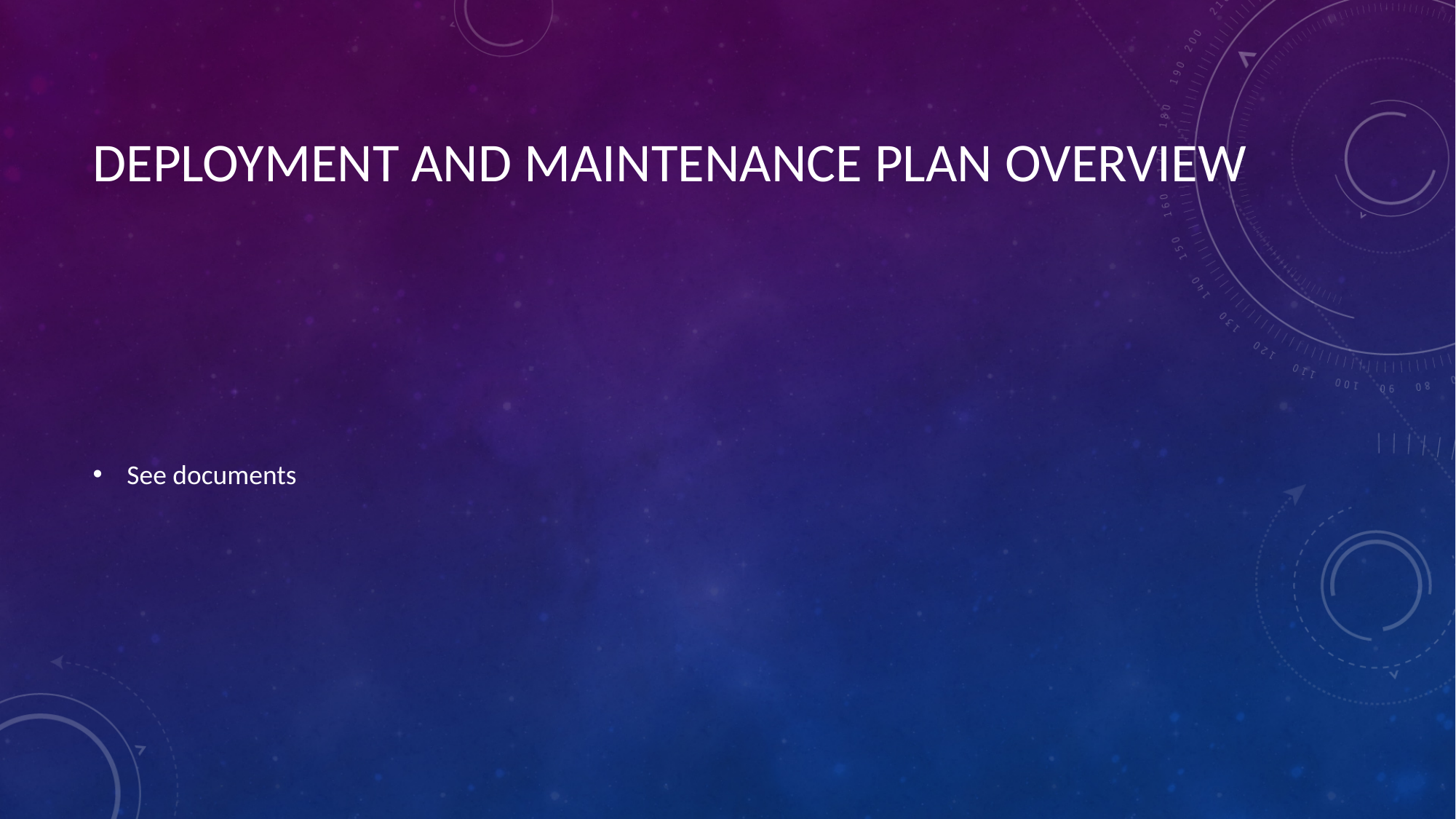

# Deployment and maintenance plan overview
See documents